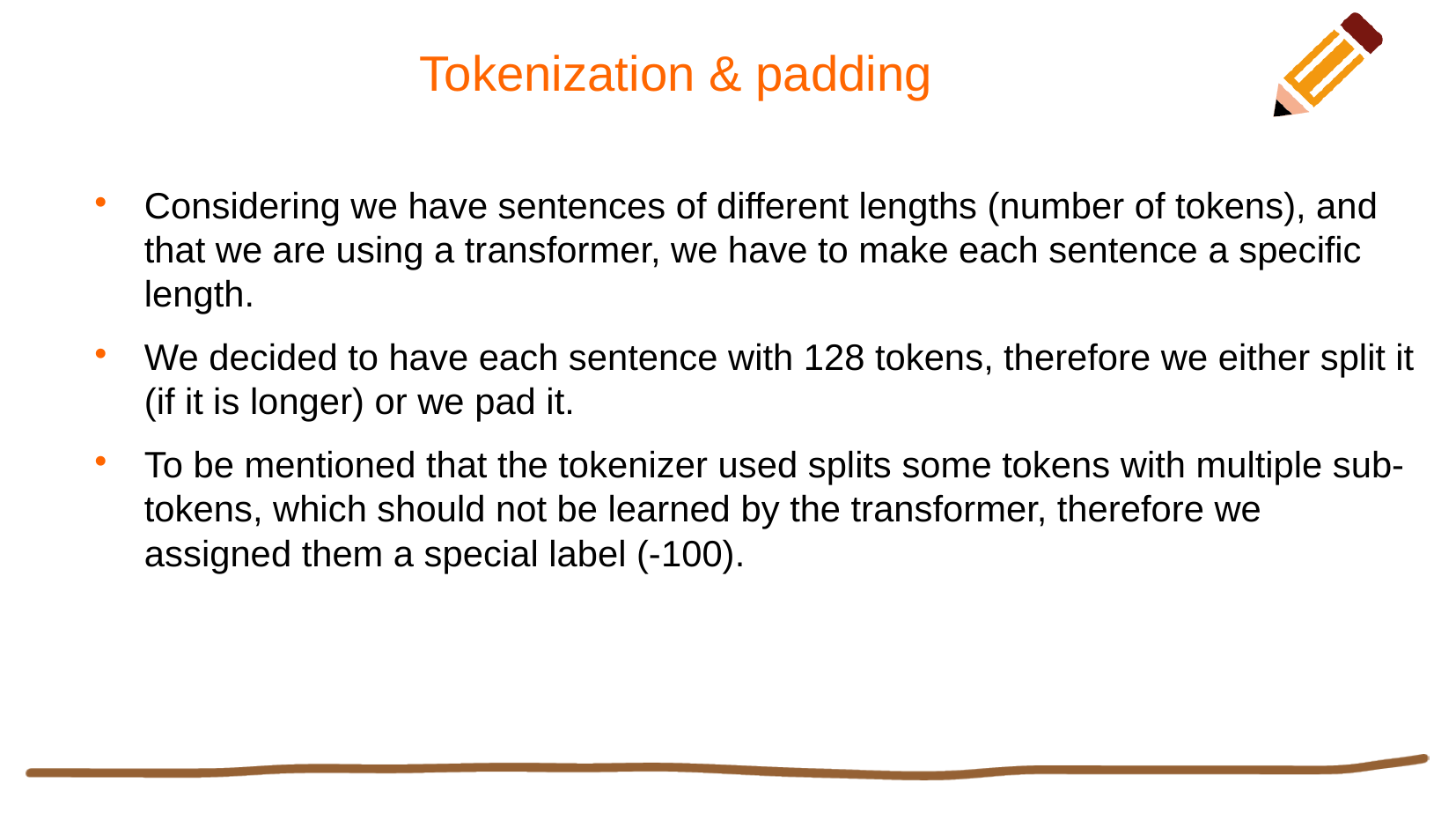

# Tokenization & padding
Considering we have sentences of different lengths (number of tokens), and that we are using a transformer, we have to make each sentence a specific length.
We decided to have each sentence with 128 tokens, therefore we either split it (if it is longer) or we pad it.
To be mentioned that the tokenizer used splits some tokens with multiple sub-tokens, which should not be learned by the transformer, therefore we assigned them a special label (-100).